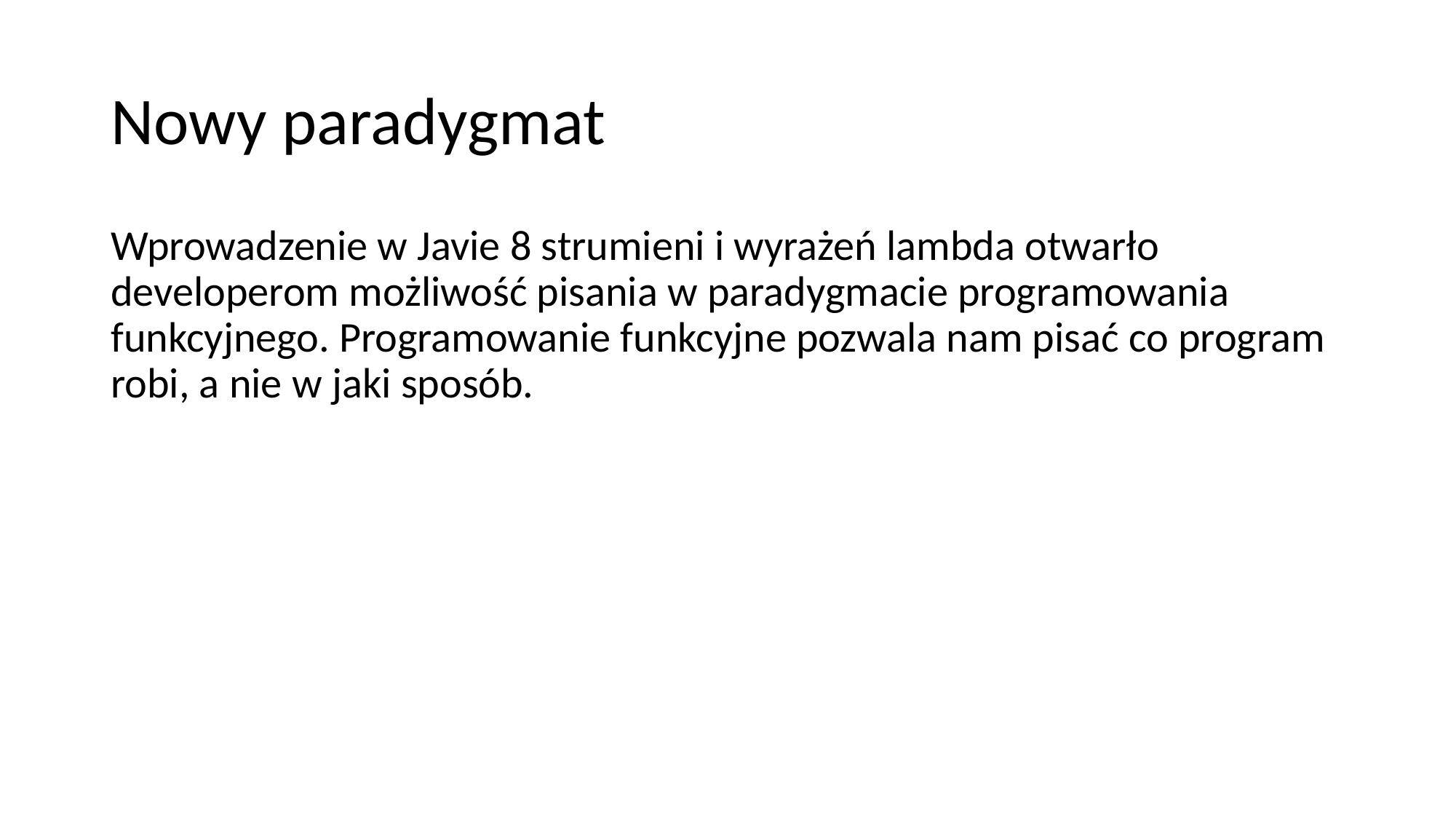

# Nowy paradygmat
Wprowadzenie w Javie 8 strumieni i wyrażeń lambda otwarło developerom możliwość pisania w paradygmacie programowania funkcyjnego. Programowanie funkcyjne pozwala nam pisać co program robi, a nie w jaki sposób.